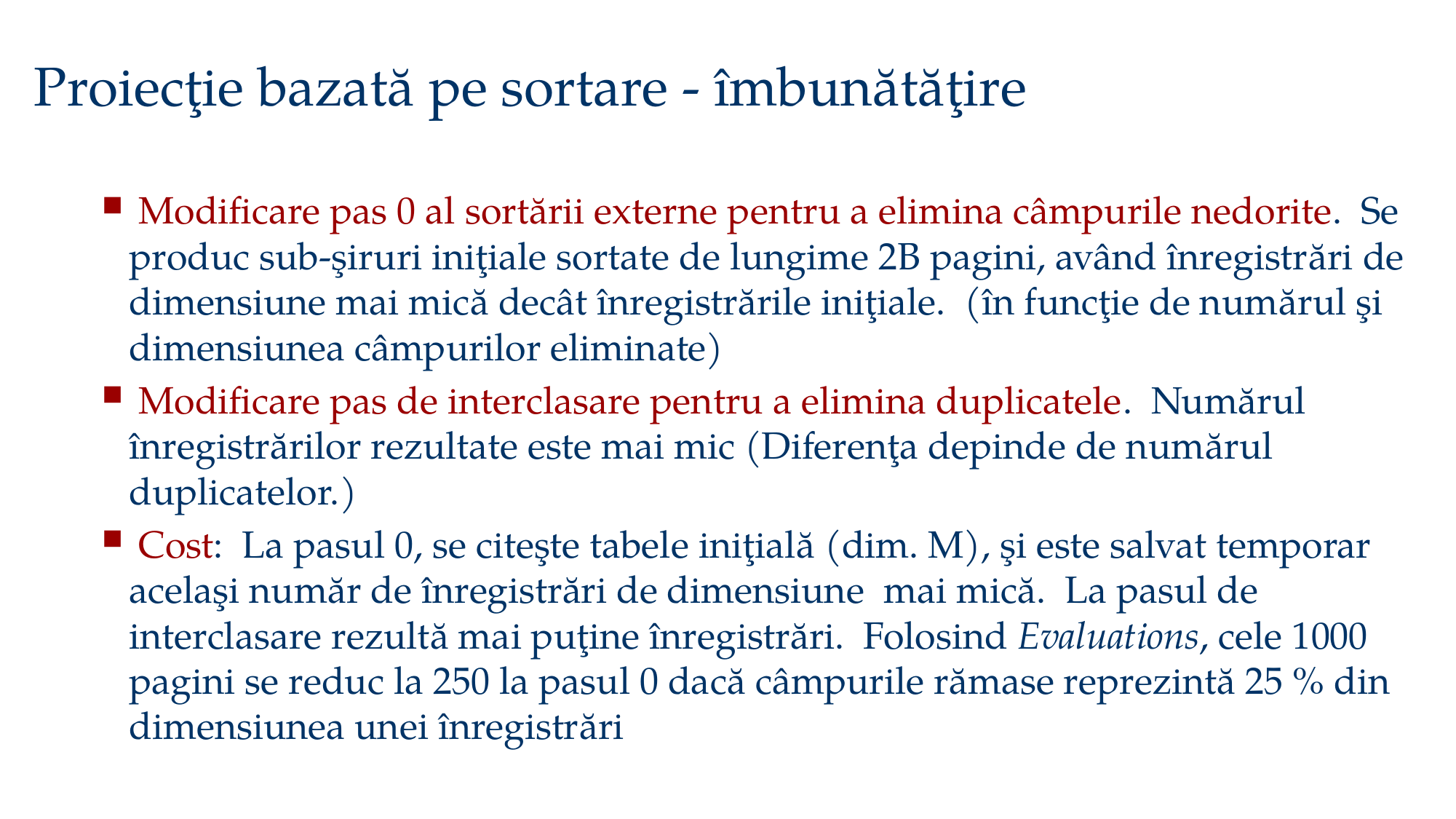

Proiecţie bazată pe sortare - îmbunătăţire
 Modificare pas 0 al sortării externe pentru a elimina câmpurile nedorite.  Se produc sub-şiruri iniţiale sortate de lungime 2B pagini, având înregistrări de dimensiune mai mică decât înregistrările iniţiale.  (în funcţie de numărul şi dimensiunea câmpurilor eliminate)
 Modificare pas de interclasare pentru a elimina duplicatele.  Numărul înregistrărilor rezultate este mai mic (Diferenţa depinde de numărul duplicatelor.)
 Cost:  La pasul 0, se citeşte tabele iniţială (dim. M), şi este salvat temporar acelaşi număr de înregistrări de dimensiune  mai mică.  La pasul de interclasare rezultă mai puţine înregistrări.  Folosind Evaluations, cele 1000 pagini se reduc la 250 la pasul 0 dacă câmpurile rămase reprezintă 25 % din dimensiunea unei înregistrări